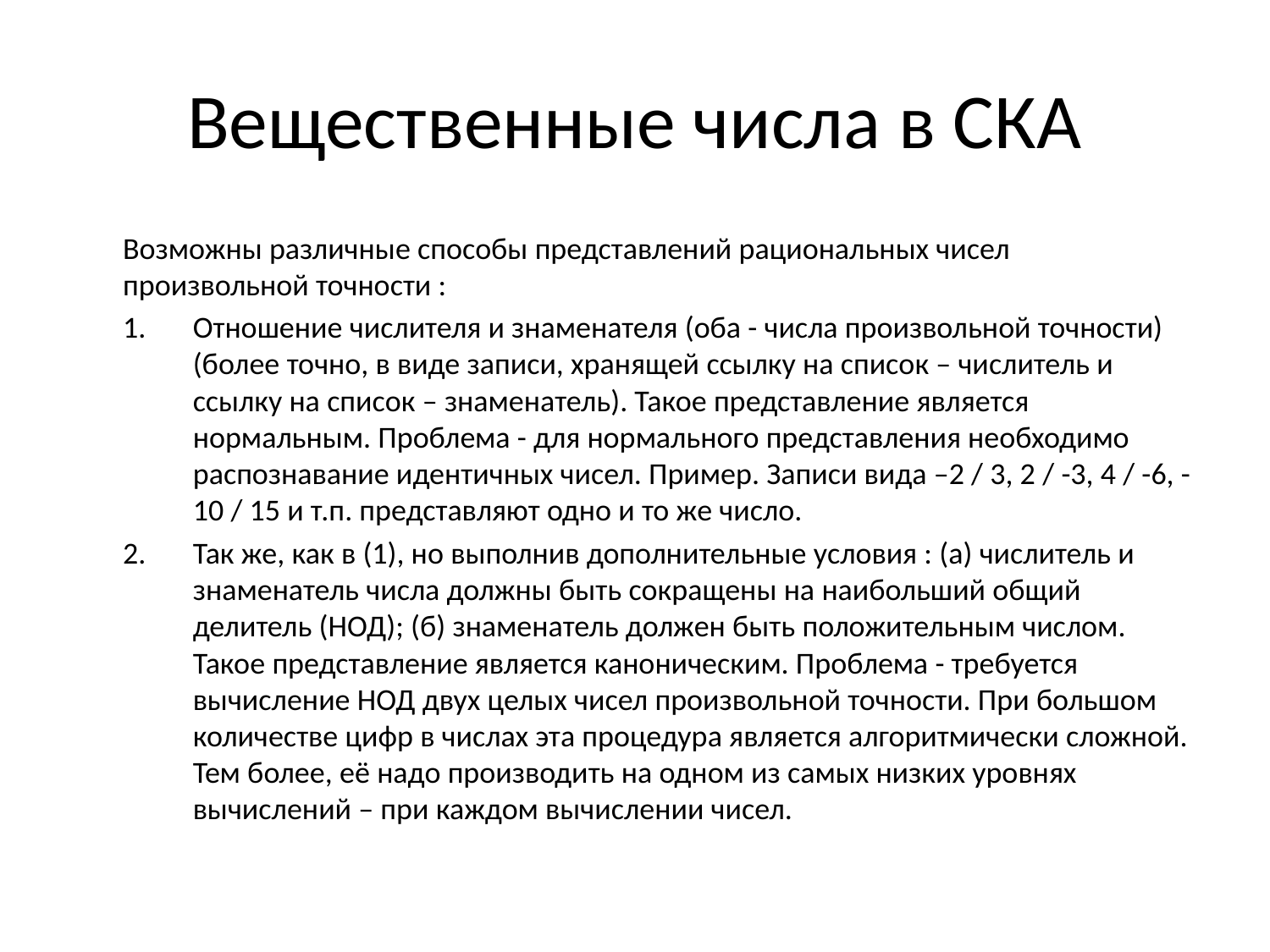

# Вещественные числа в СКА
Возможны различные способы представлений рациональных чисел произвольной точности :
Отношение числителя и знаменателя (оба - числа произвольной точности) (более точно, в виде записи, хранящей ссылку на список – числитель и ссылку на список – знаменатель). Такое представление является нормальным. Проблема - для нормального представления необходимо распознавание идентичных чисел. Пример. Записи вида –2 / 3, 2 / -3, 4 / -6, -10 / 15 и т.п. представляют одно и то же число.
Так же, как в (1), но выполнив дополнительные условия : (а) числитель и знаменатель числа должны быть сокращены на наибольший общий делитель (НОД); (б) знаменатель должен быть положительным числом. Такое представление является каноническим. Проблема - требуется вычисление НОД двух целых чисел произвольной точности. При большом количестве цифр в числах эта процедура является алгоритмически сложной. Тем более, её надо производить на одном из самых низких уровнях вычислений – при каждом вычислении чисел.